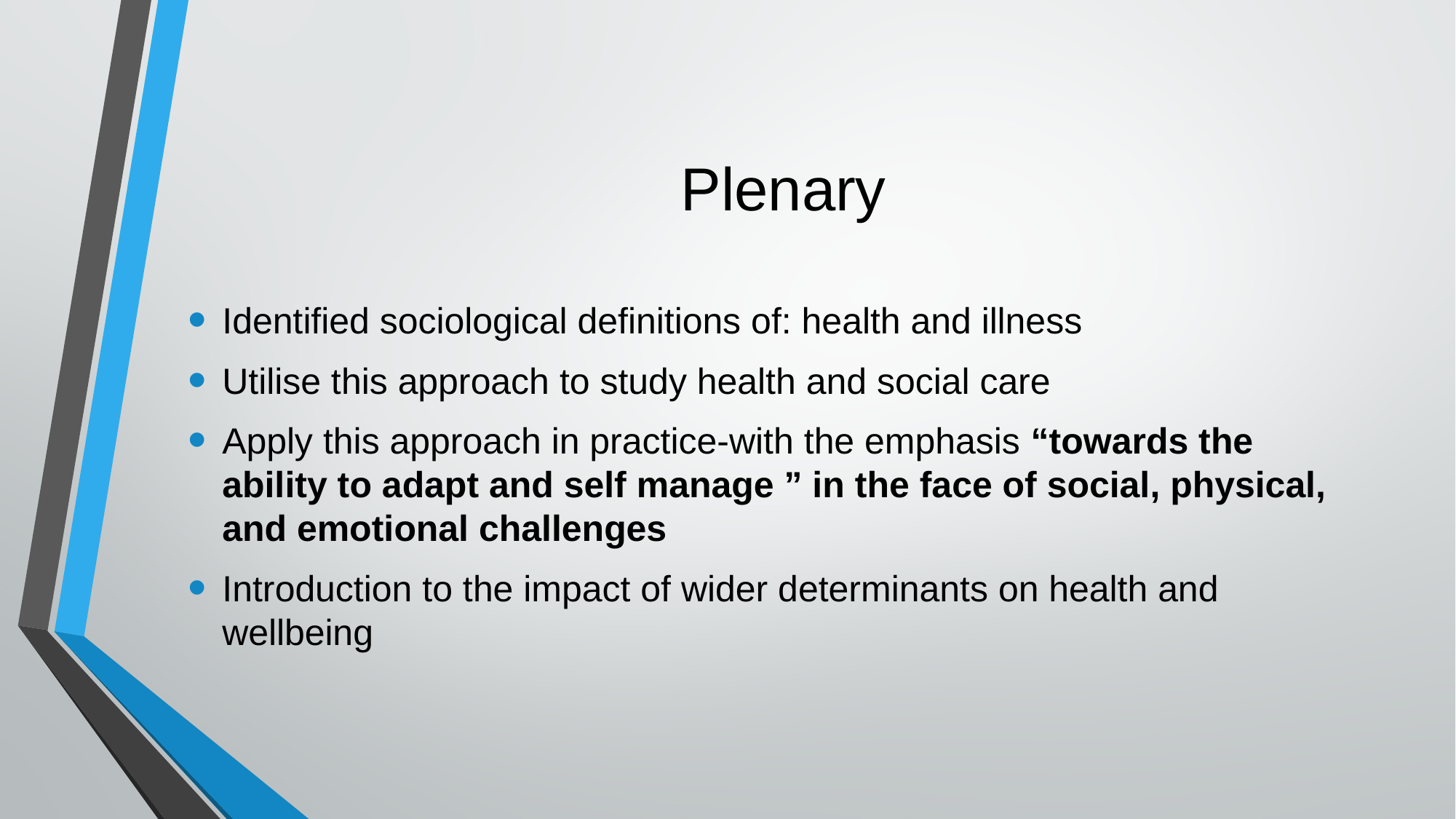

# Plenary
Identified sociological definitions of: health and illness
Utilise this approach to study health and social care
Apply this approach in practice-with the emphasis “towards the ability to adapt and self manage ” in the face of social, physical, and emotional challenges
Introduction to the impact of wider determinants on health and wellbeing